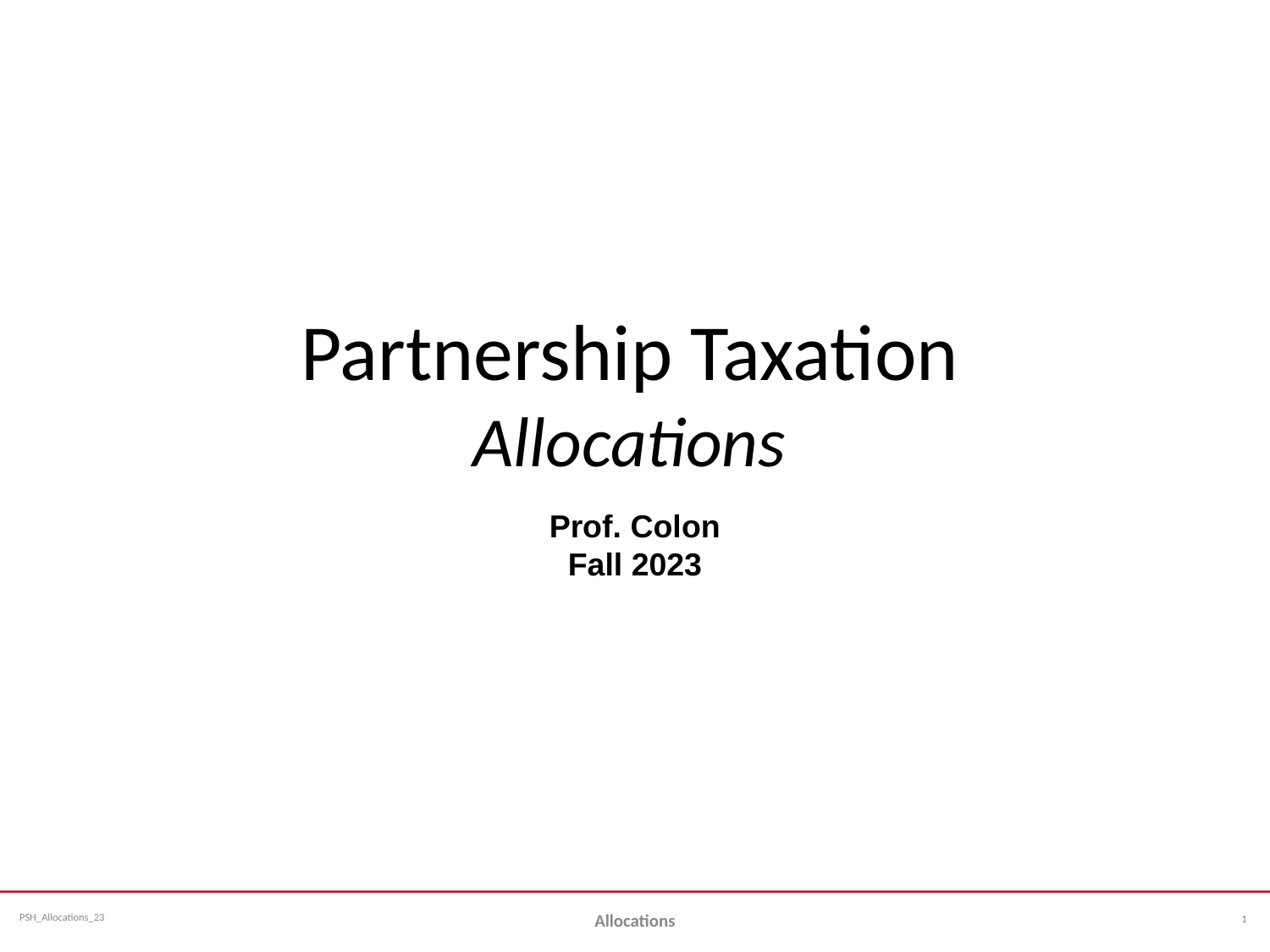

# Partnership Taxation Allocations
Prof. Colon
Fall 2023

1
Allocations